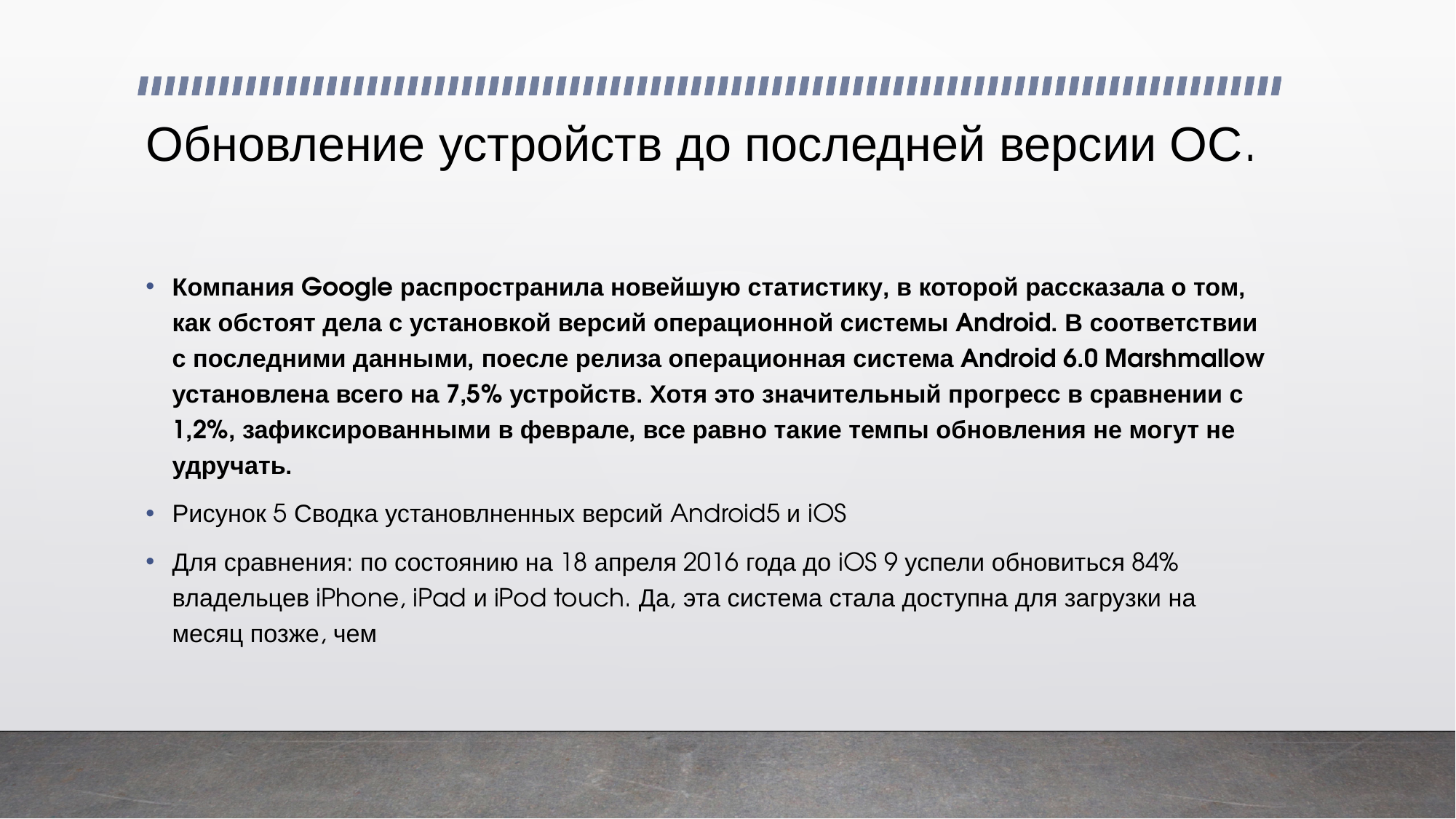

# Обновление устройств до последней версии ОС.
Компания Google распространила новейшую статистику, в которой рассказала о том, как обстоят дела с установкой версий операционной системы Android. В соответствии с последними данными, поесле релиза операционная система Android 6.0 Marshmallow установлена всего на 7,5% устройств. Хотя это значительный прогресс в сравнении с 1,2%, зафиксированными в феврале, все равно такие темпы обновления не могут не удручать.
Рисунок 5 Сводка установлненных версий Android5 и iOS
Для сравнения: по состоянию на 18 апреля 2016 года до iOS 9 успели обновиться 84% владельцев iPhone, iPad и iPod touch. Да, эта система стала доступна для загрузки на месяц позже, чем